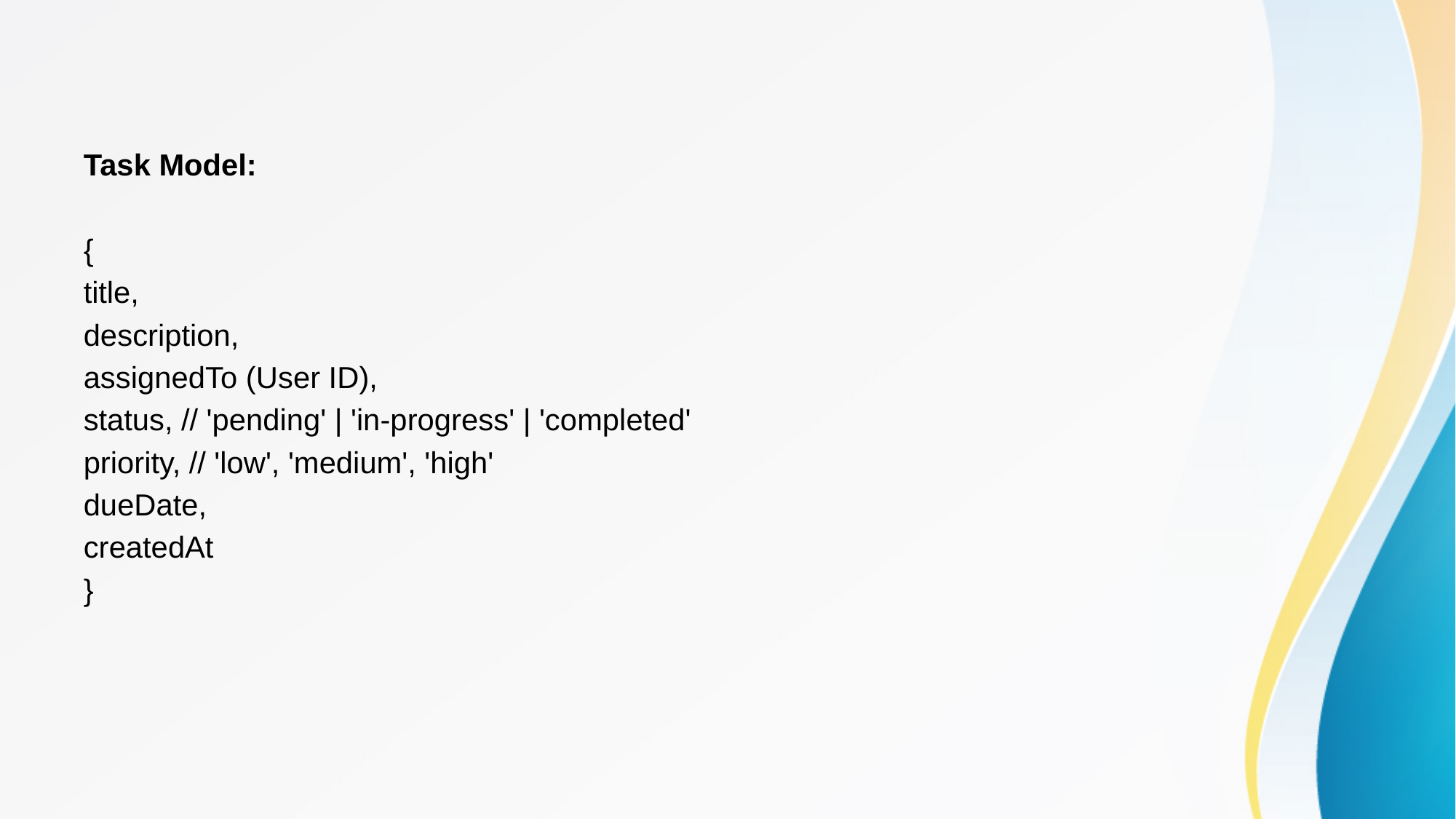

#
Task Model:

{
title,
description,
assignedTo (User ID),
status, // 'pending' | 'in-progress' | 'completed'
priority, // 'low', 'medium', 'high'
dueDate,
createdAt
}